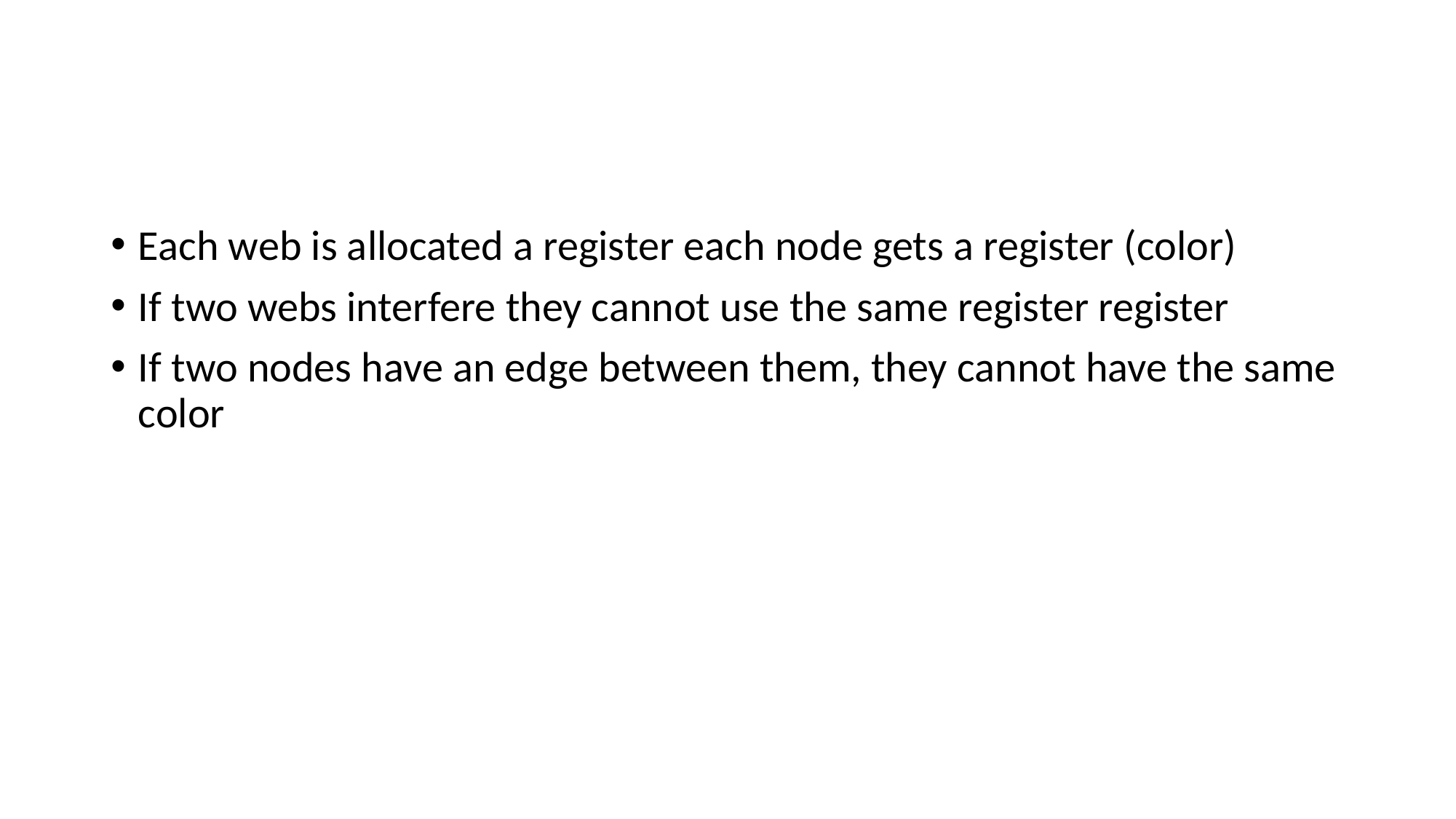

#
Each web is allocated a register each node gets a register (color)
If two webs interfere they cannot use the same register register
If two nodes have an edge between them, they cannot have the same color